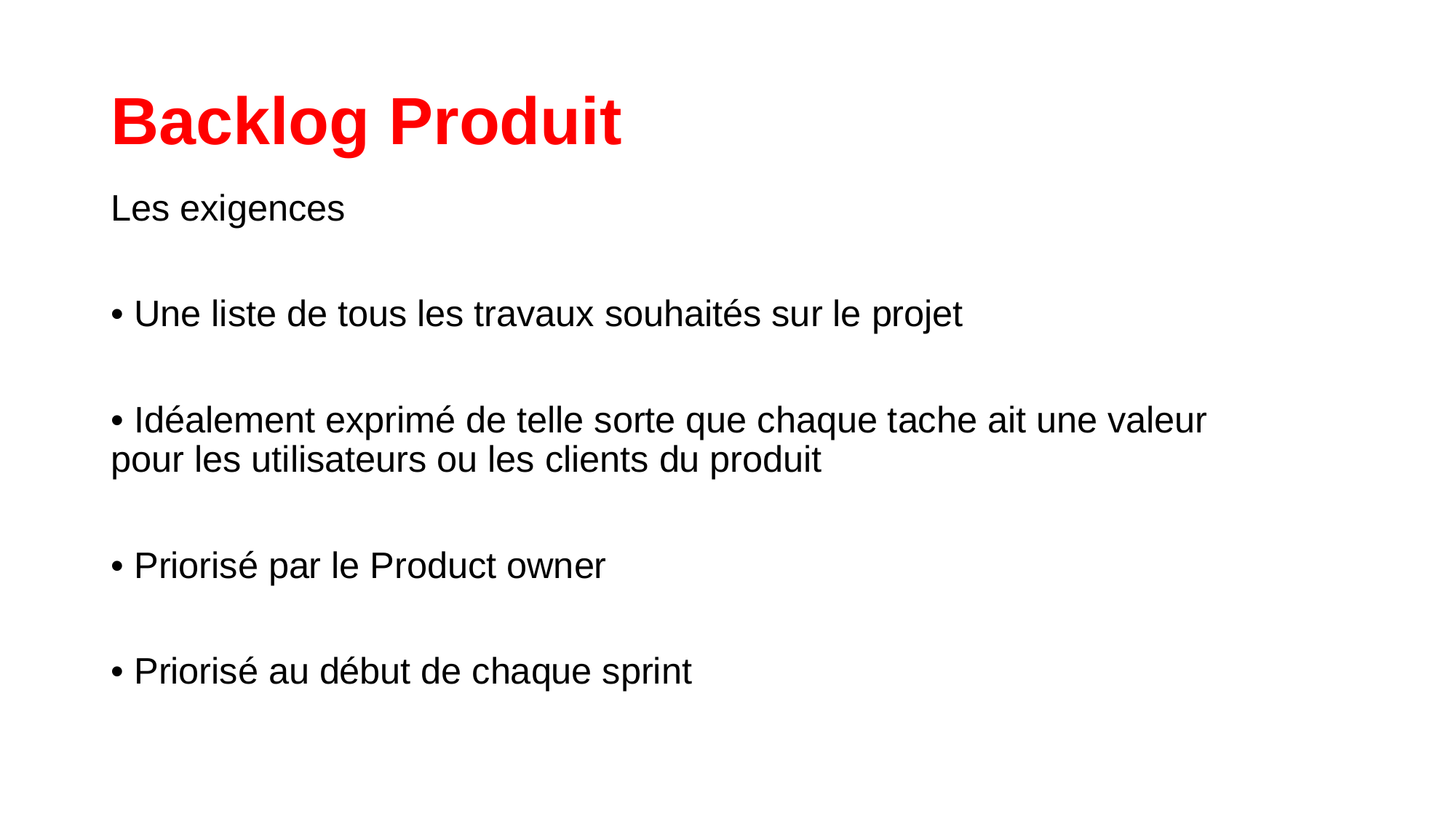

# Backlog Produit
Les exigences

• Une liste de tous les travaux souhaités sur le projet

• Idéalement exprimé de telle sorte que chaque tache ait une valeur pour les utilisateurs ou les clients du produit

• Priorisé par le Product owner

• Priorisé au début de chaque sprint